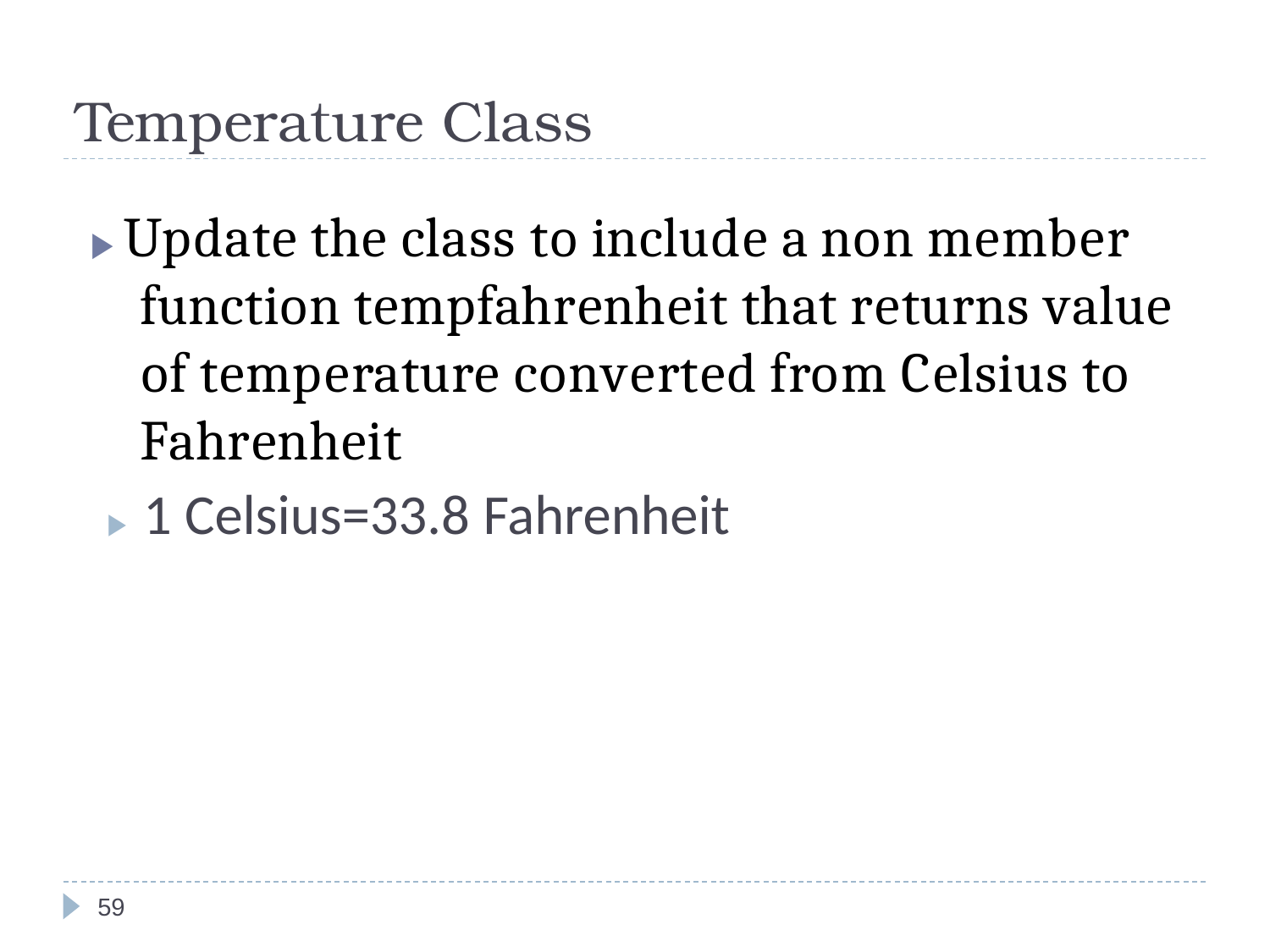

Temperature Class
▶ Update the class to include a non member function tempfahrenheit that returns value of temperature converted from Celsius to Fahrenheit
▶  1 Celsius=33.8 Fahrenheit

59